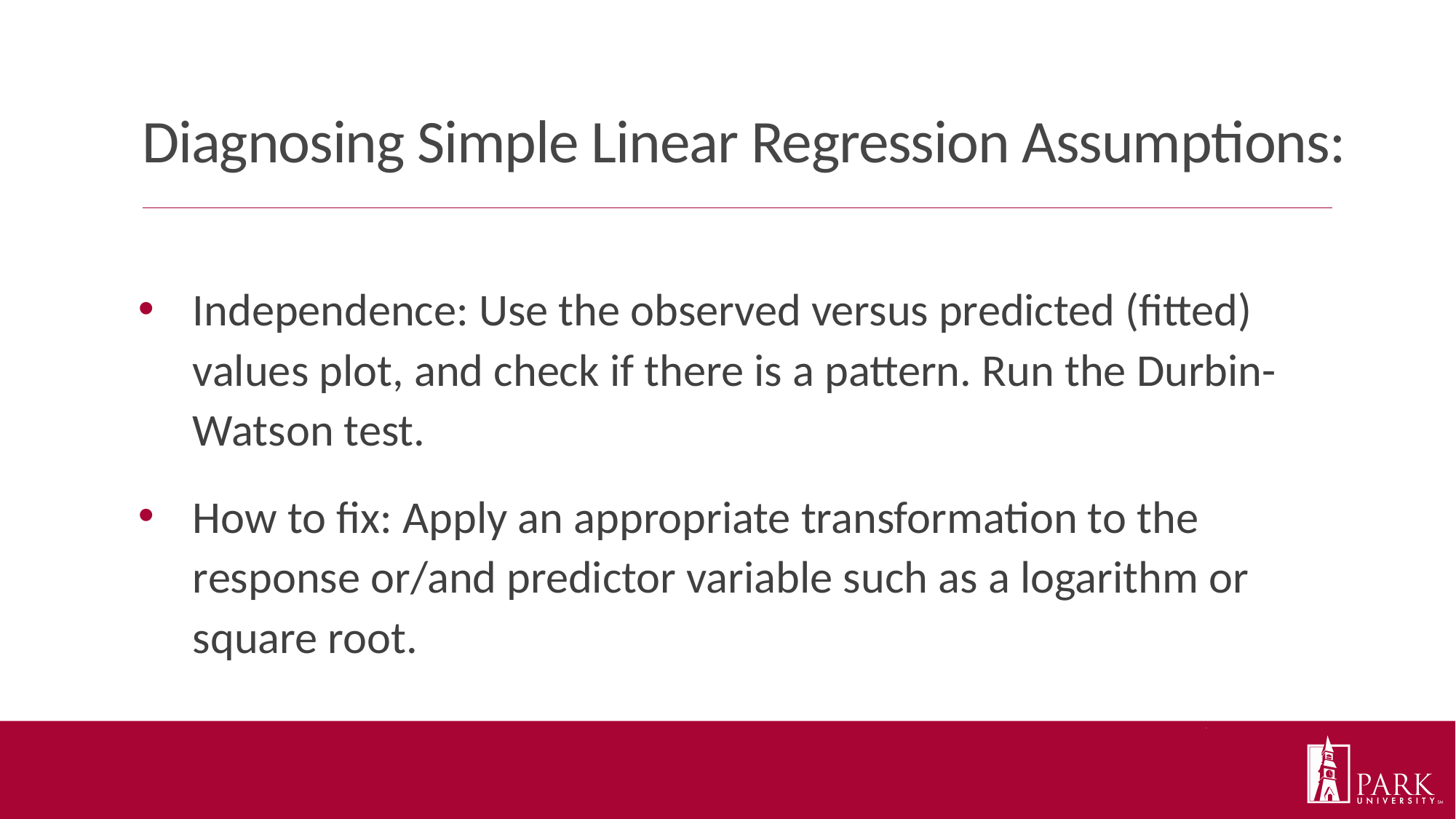

# Diagnosing Simple Linear Regression Assumptions:
Independence: Use the observed versus predicted (fitted) values plot, and check if there is a pattern. Run the Durbin-Watson test.
How to fix: Apply an appropriate transformation to the response or/and predictor variable such as a logarithm or square root.